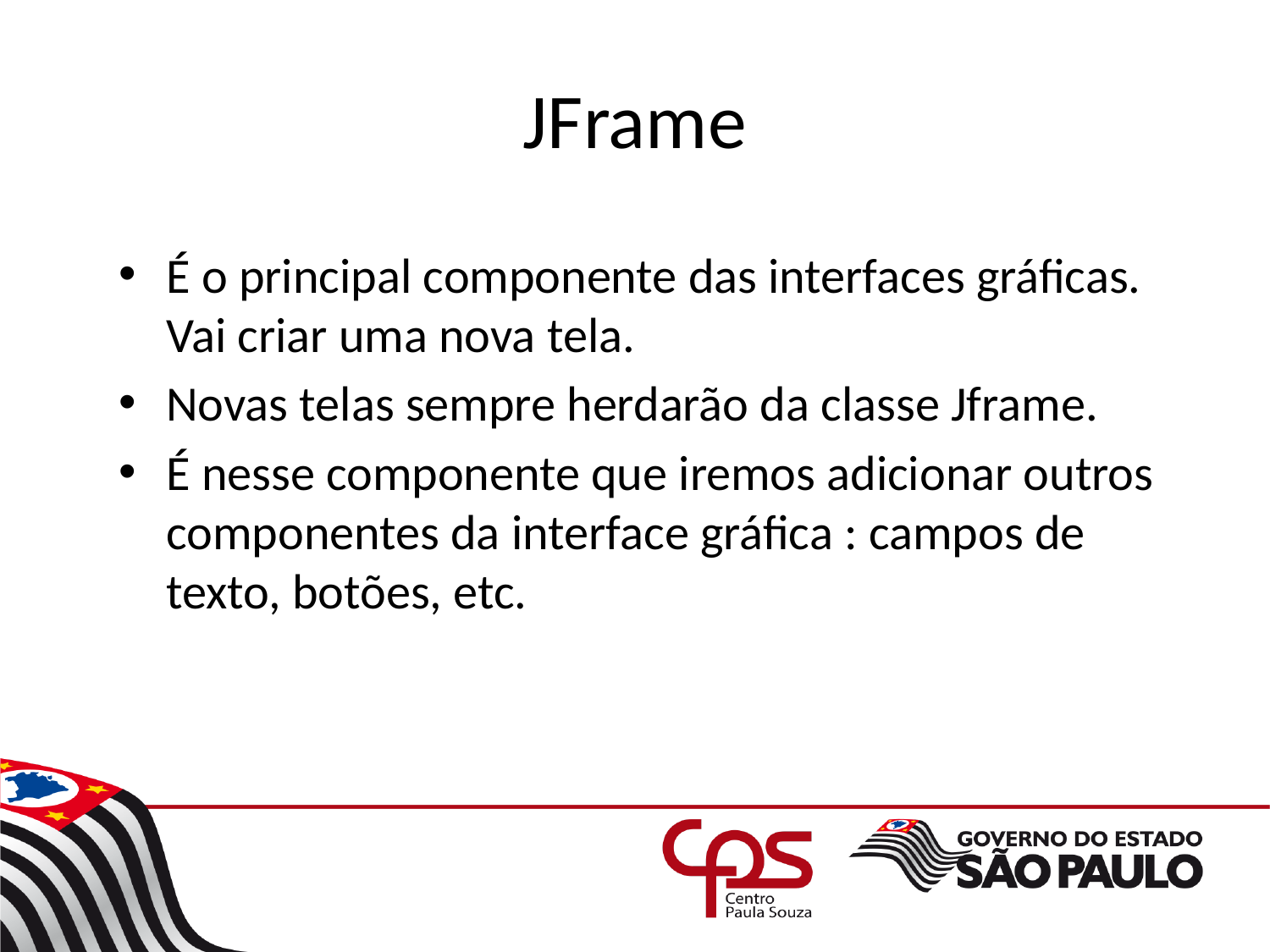

# JFrame

É o principal componente das interfaces gráficas. Vai criar uma nova tela.
Novas telas sempre herdarão da classe Jframe.
É nesse componente que iremos adicionar outros componentes da interface gráfica : campos de texto, botões, etc.